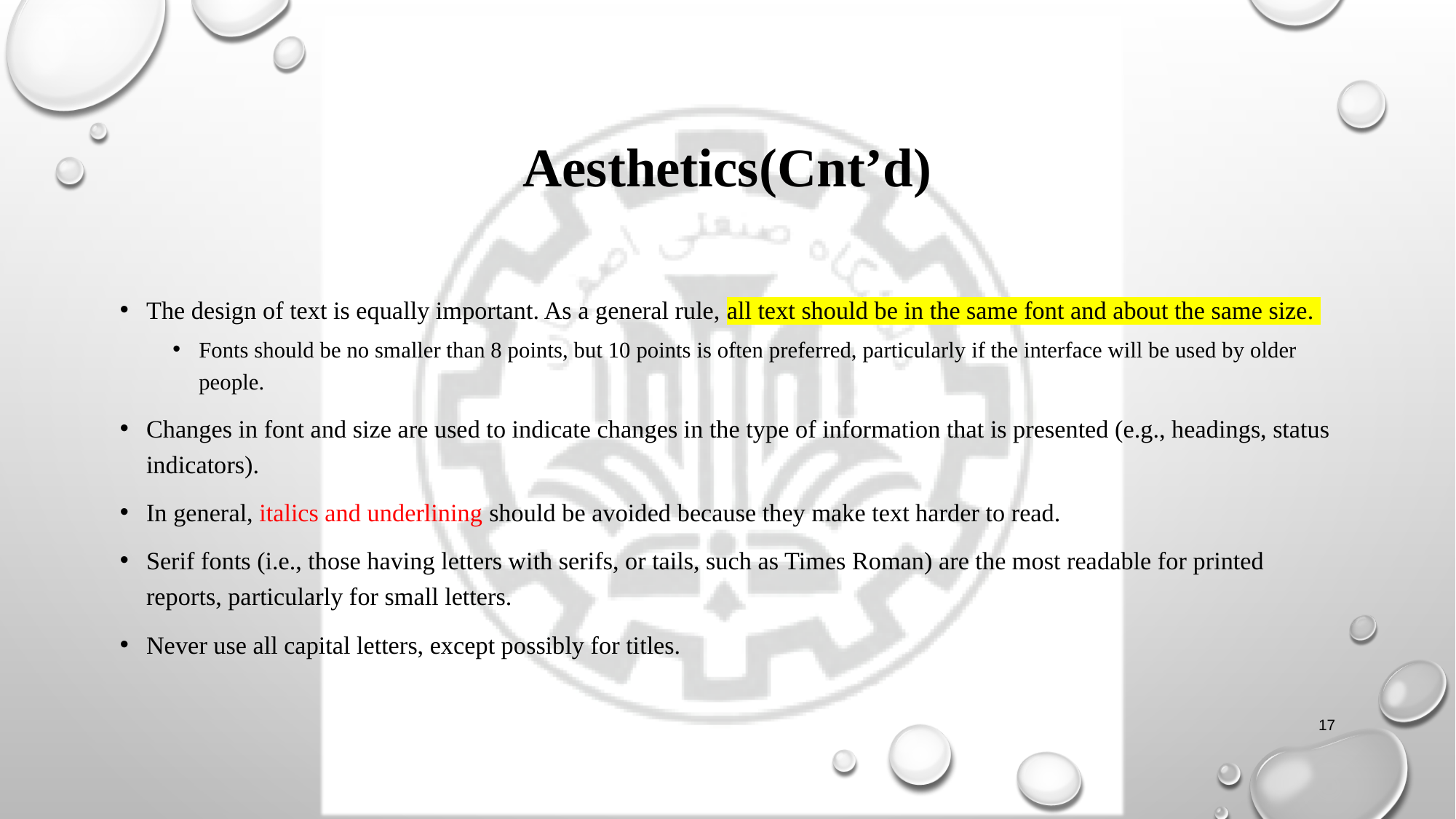

# Aesthetics(Cnt’d)
The design of text is equally important. As a general rule, all text should be in the same font and about the same size.
Fonts should be no smaller than 8 points, but 10 points is often preferred, particularly if the interface will be used by older people.
Changes in font and size are used to indicate changes in the type of information that is presented (e.g., headings, status indicators).
In general, italics and underlining should be avoided because they make text harder to read.
Serif fonts (i.e., those having letters with serifs, or tails, such as Times Roman) are the most readable for printed reports, particularly for small letters.
Never use all capital letters, except possibly for titles.
17